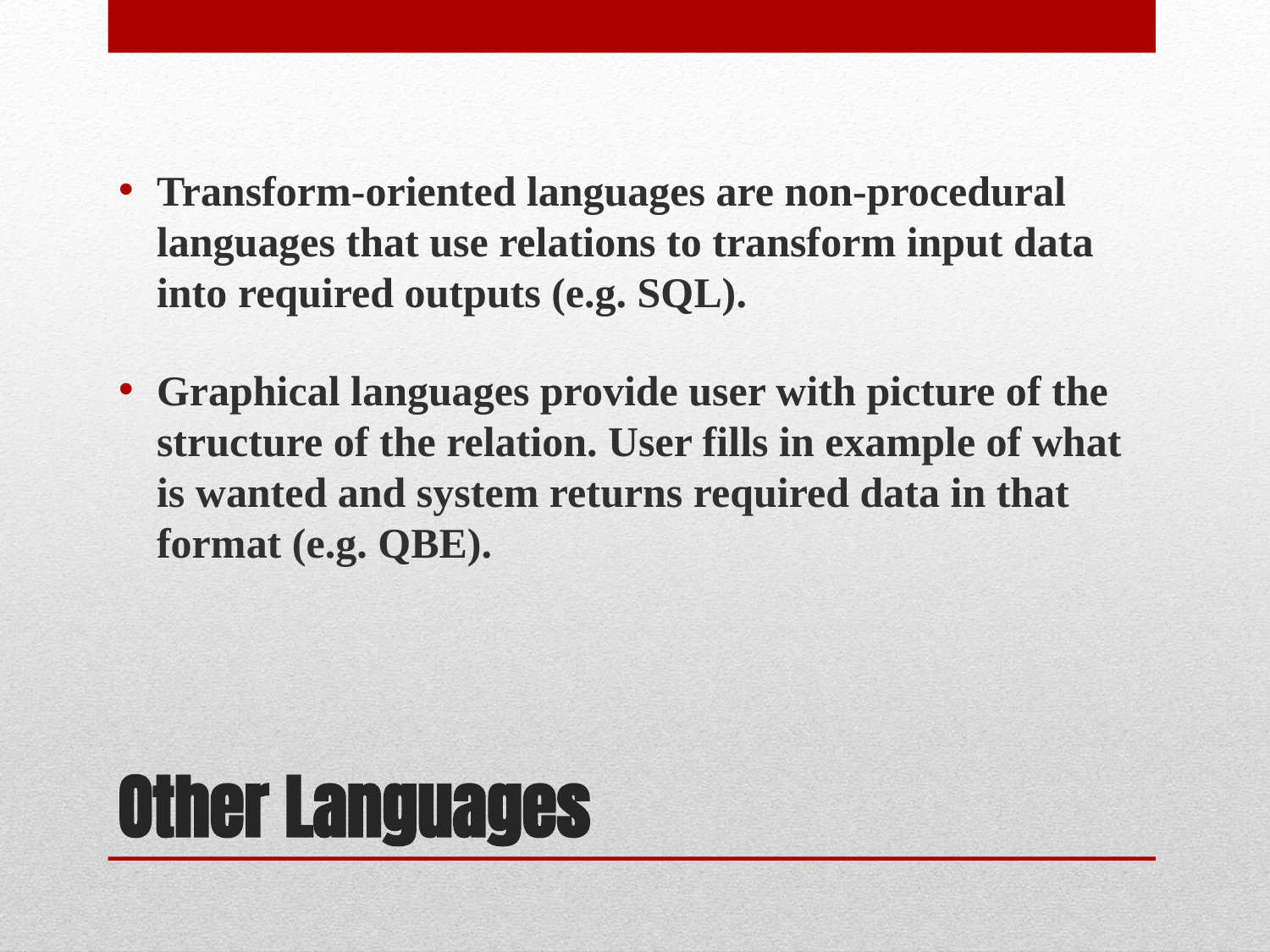

Transform-oriented languages are non-procedural languages that use relations to transform input data into required outputs (e.g. SQL).

Graphical languages provide user with picture of the structure of the relation. User fills in example of what is wanted and system returns required data in that format (e.g. QBE).
# Other Languages